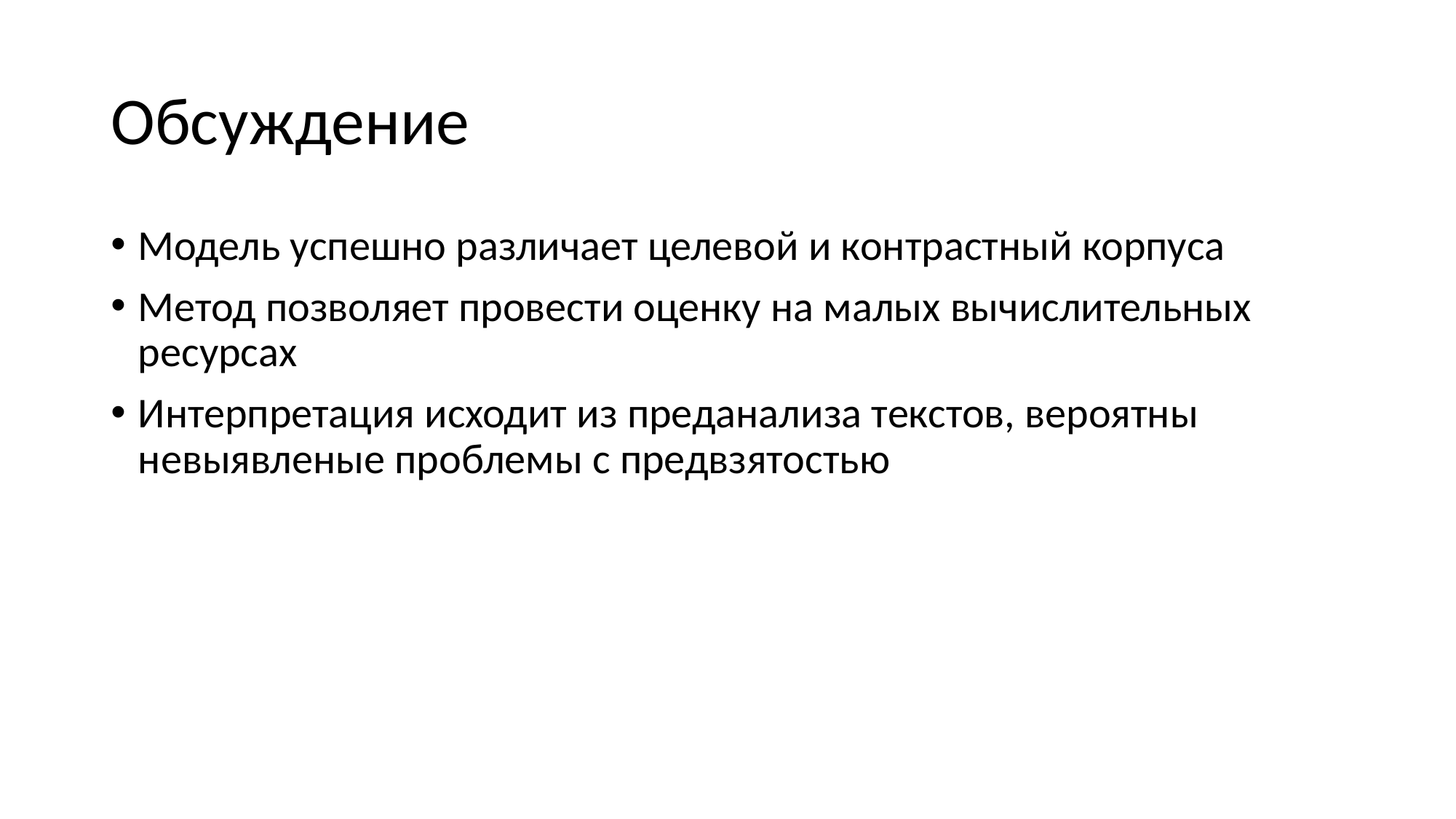

# Обсуждение
Модель успешно различает целевой и контрастный корпуса
Метод позволяет провести оценку на малых вычислительных ресурсах
Интерпретация исходит из преданализа текстов, вероятны невыявленые проблемы с предвзятостью